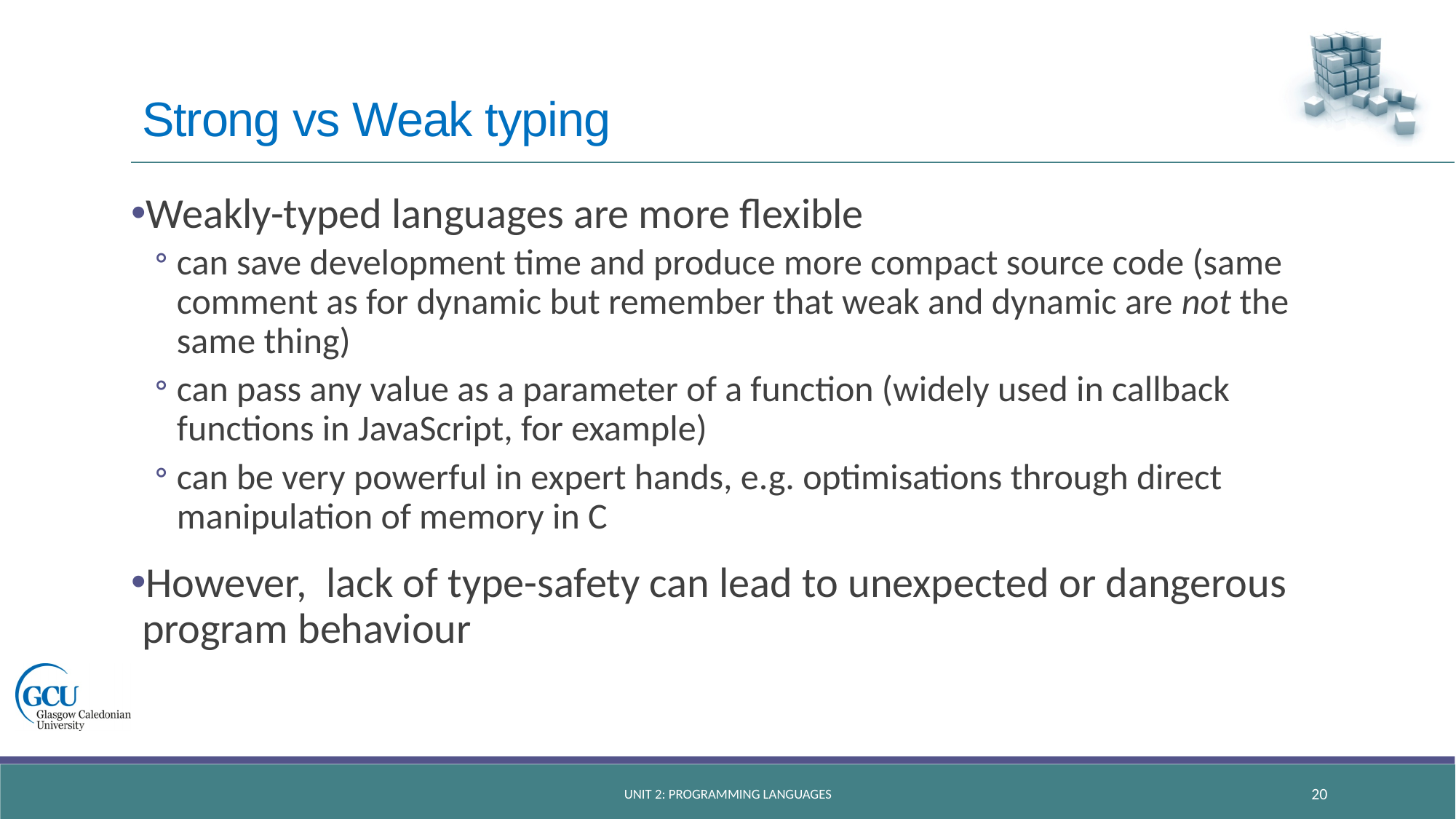

# Strong vs Weak typing
Weakly-typed languages are more flexible
can save development time and produce more compact source code (same comment as for dynamic but remember that weak and dynamic are not the same thing)
can pass any value as a parameter of a function (widely used in callback functions in JavaScript, for example)
can be very powerful in expert hands, e.g. optimisations through direct manipulation of memory in C
However,  lack of type-safety can lead to unexpected or dangerous program behaviour

Unit 2: Programming languages
20